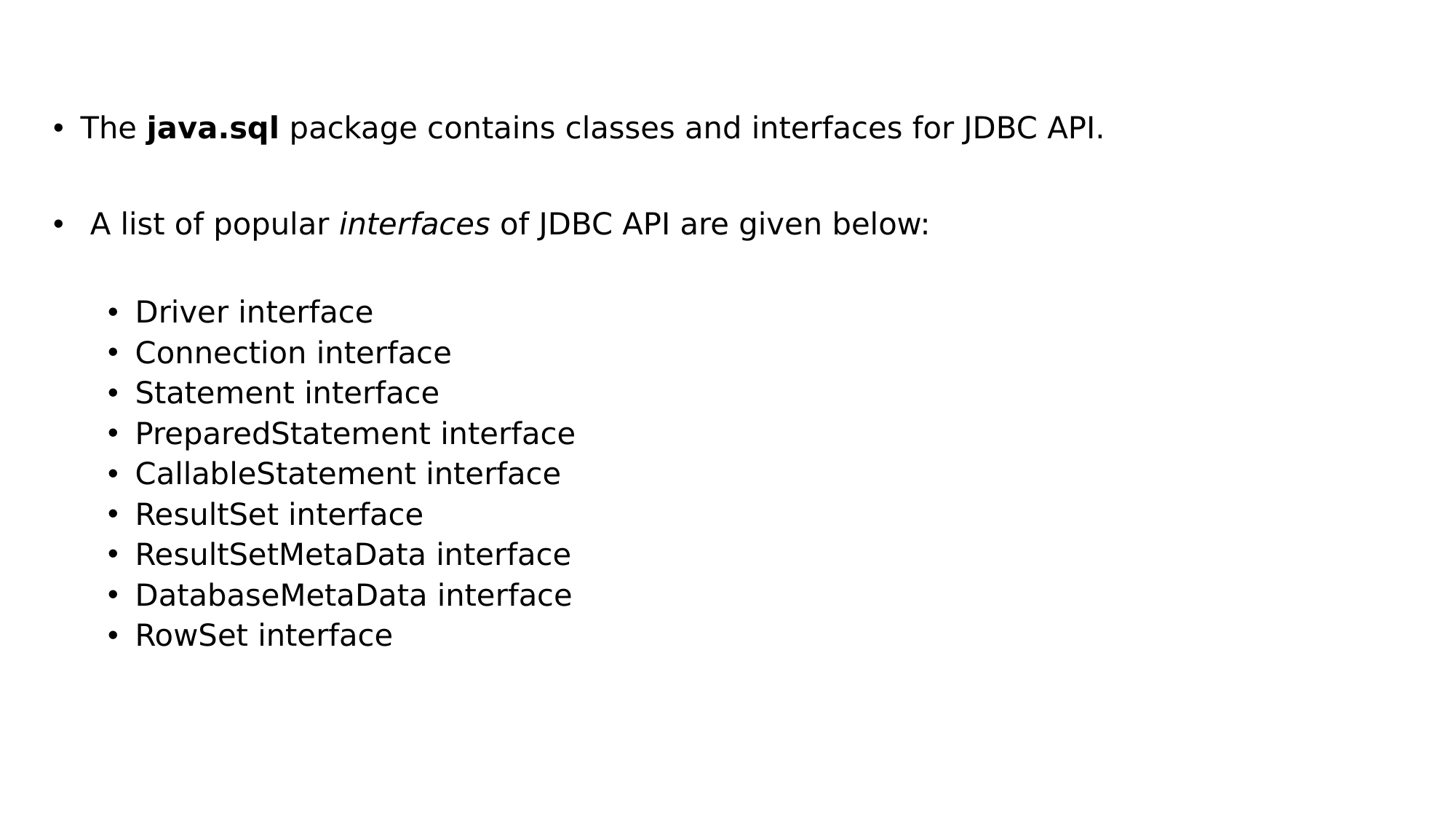

#
The java.sql package contains classes and interfaces for JDBC API.

 A list of popular interfaces of JDBC API are given below:

Driver interface
Connection interface
Statement interface
PreparedStatement interface
CallableStatement interface
ResultSet interface
ResultSetMetaData interface
DatabaseMetaData interface
RowSet interface